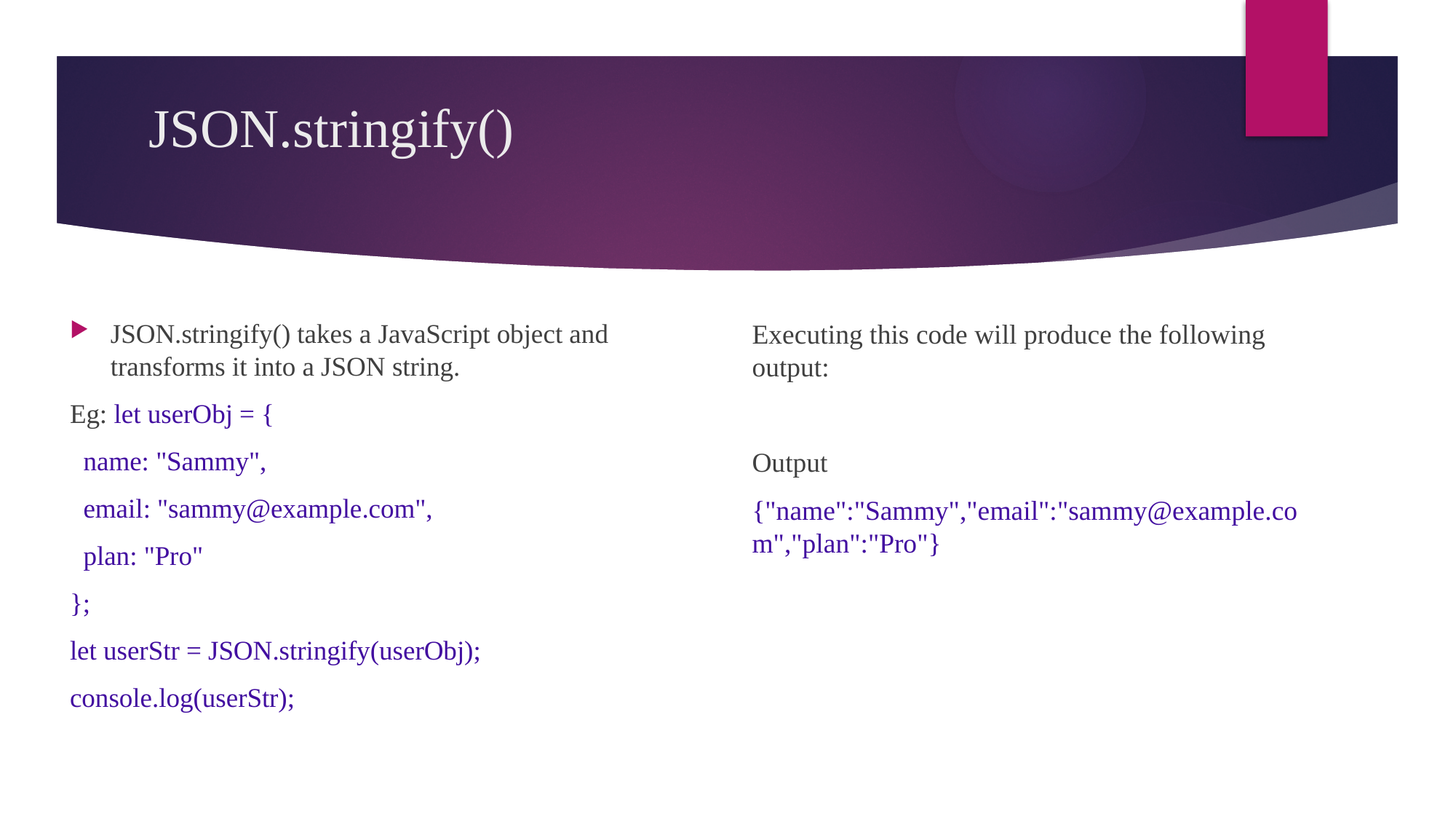

# JSON.stringify()
JSON.stringify() takes a JavaScript object and transforms it into a JSON string.
Eg: let userObj = {
  name: "Sammy",
  email: "sammy@example.com",
  plan: "Pro"
};
let userStr = JSON.stringify(userObj);
console.log(userStr);
Executing this code will produce the following output:

Output
{"name":"Sammy","email":"sammy@example.com","plan":"Pro"}